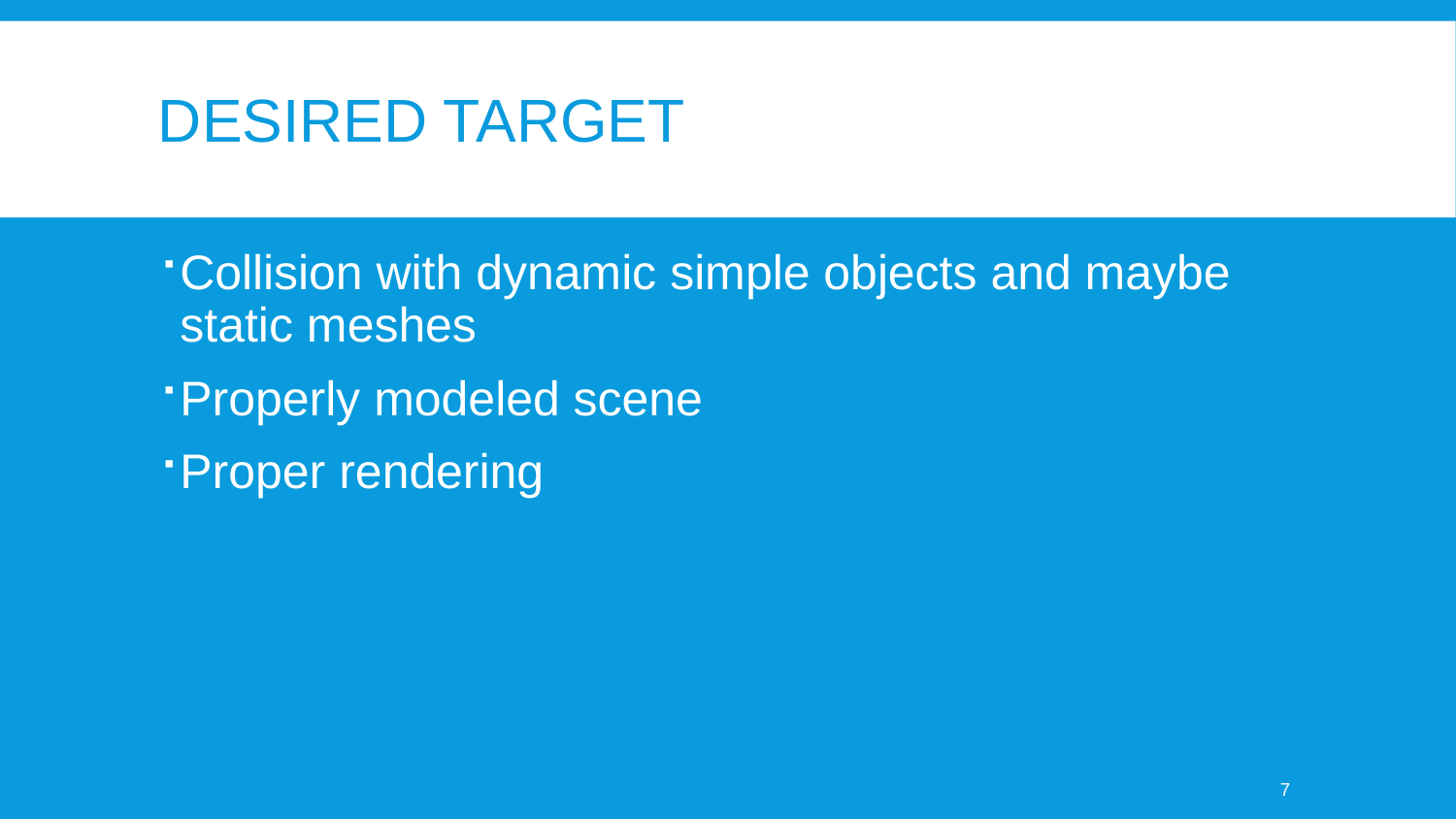

# Desired Target
Collision with dynamic simple objects and maybe static meshes
Properly modeled scene
Proper rendering
7